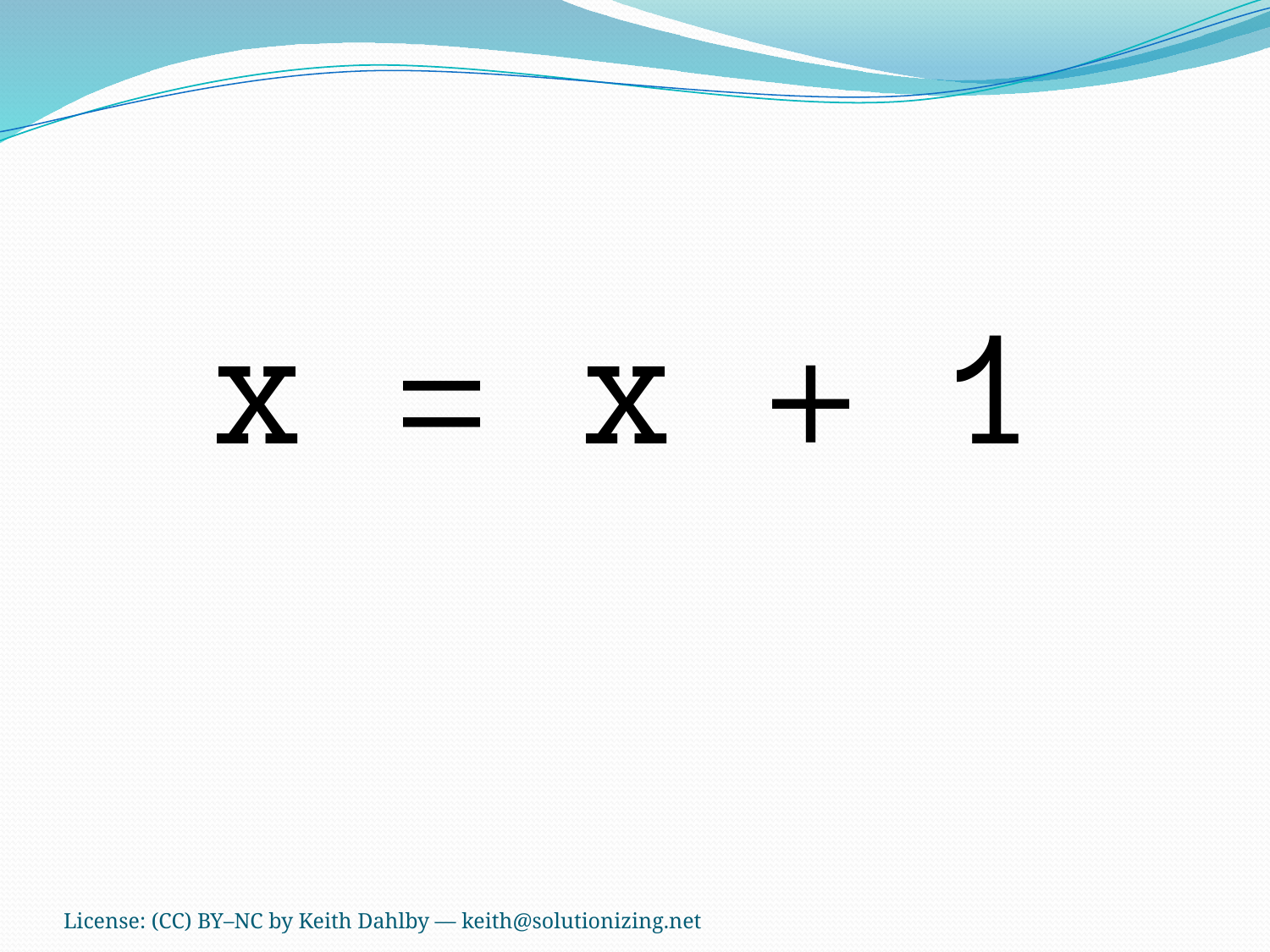

x = x + 1
License: (CC) BY–NC by Keith Dahlby — keith@solutionizing.net